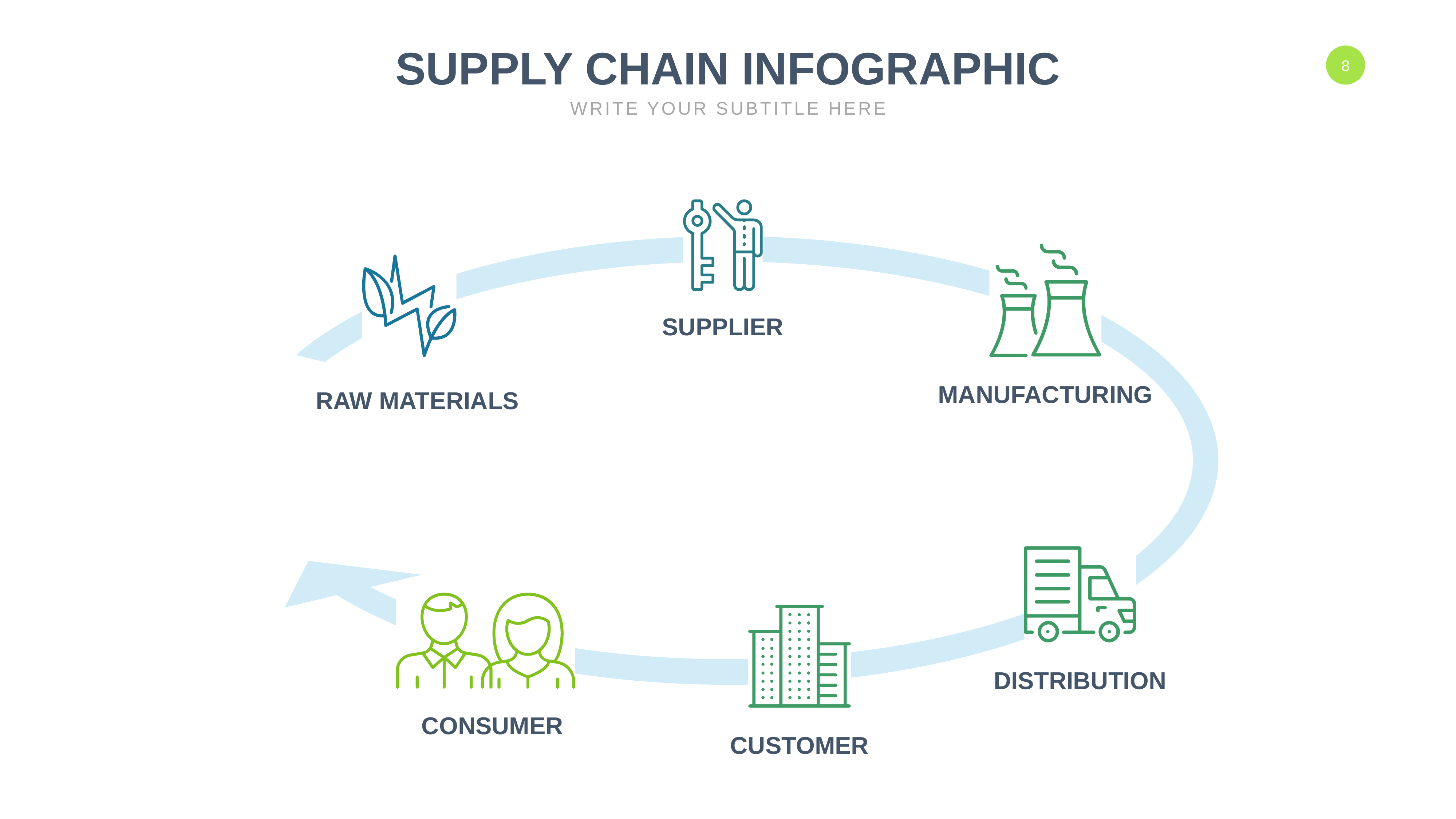

SUPPLY CHAIN INFOGRAPHIC
WRITE YOUR SUBTITLE HERE

SUPPLIER
MANUFACTURING
RAW MATERIALS

DISTRIBUTION
CONSUMER
CUSTOMER